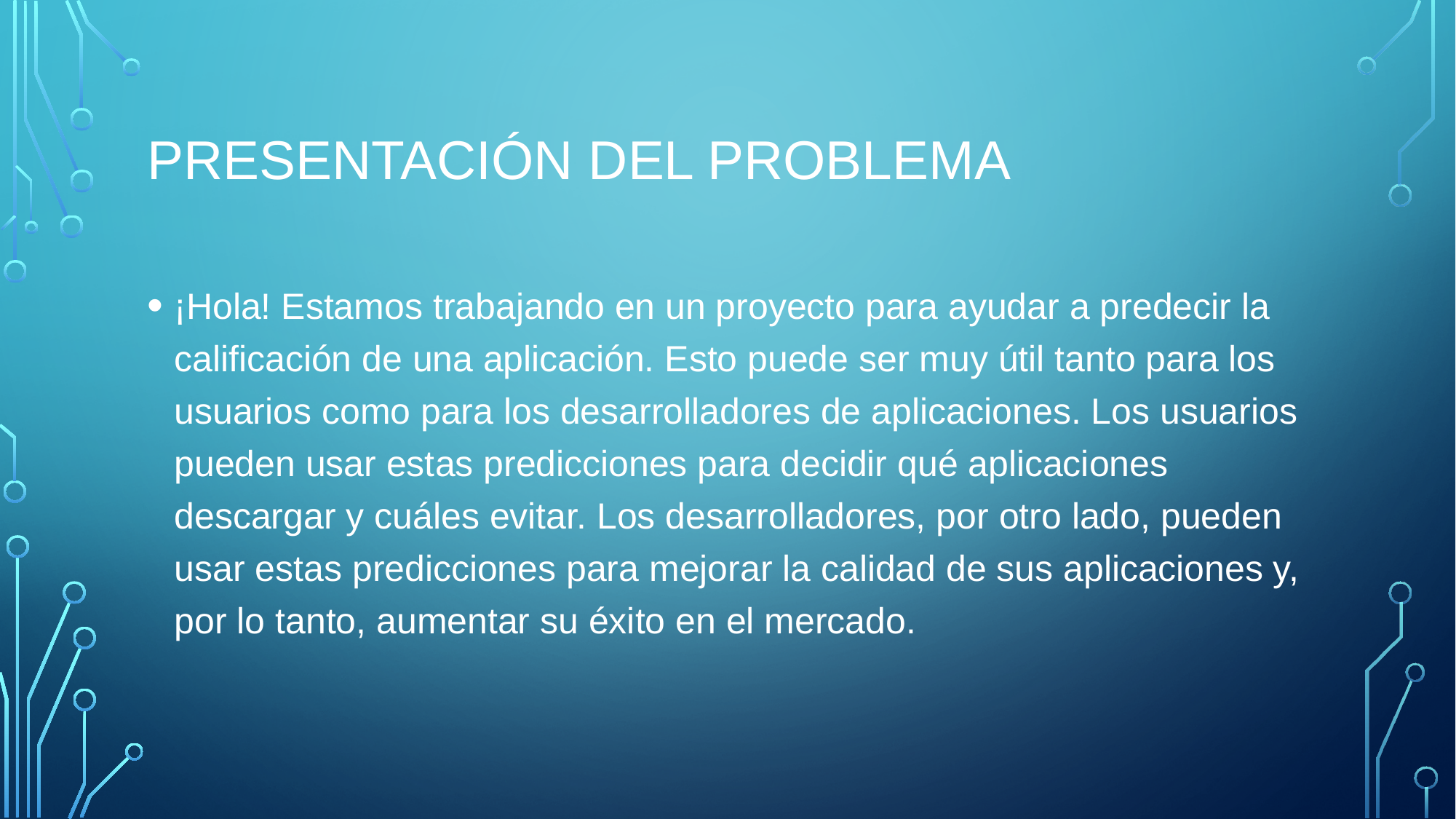

# Presentación del problema
¡Hola! Estamos trabajando en un proyecto para ayudar a predecir la calificación de una aplicación. Esto puede ser muy útil tanto para los usuarios como para los desarrolladores de aplicaciones. Los usuarios pueden usar estas predicciones para decidir qué aplicaciones descargar y cuáles evitar. Los desarrolladores, por otro lado, pueden usar estas predicciones para mejorar la calidad de sus aplicaciones y, por lo tanto, aumentar su éxito en el mercado.